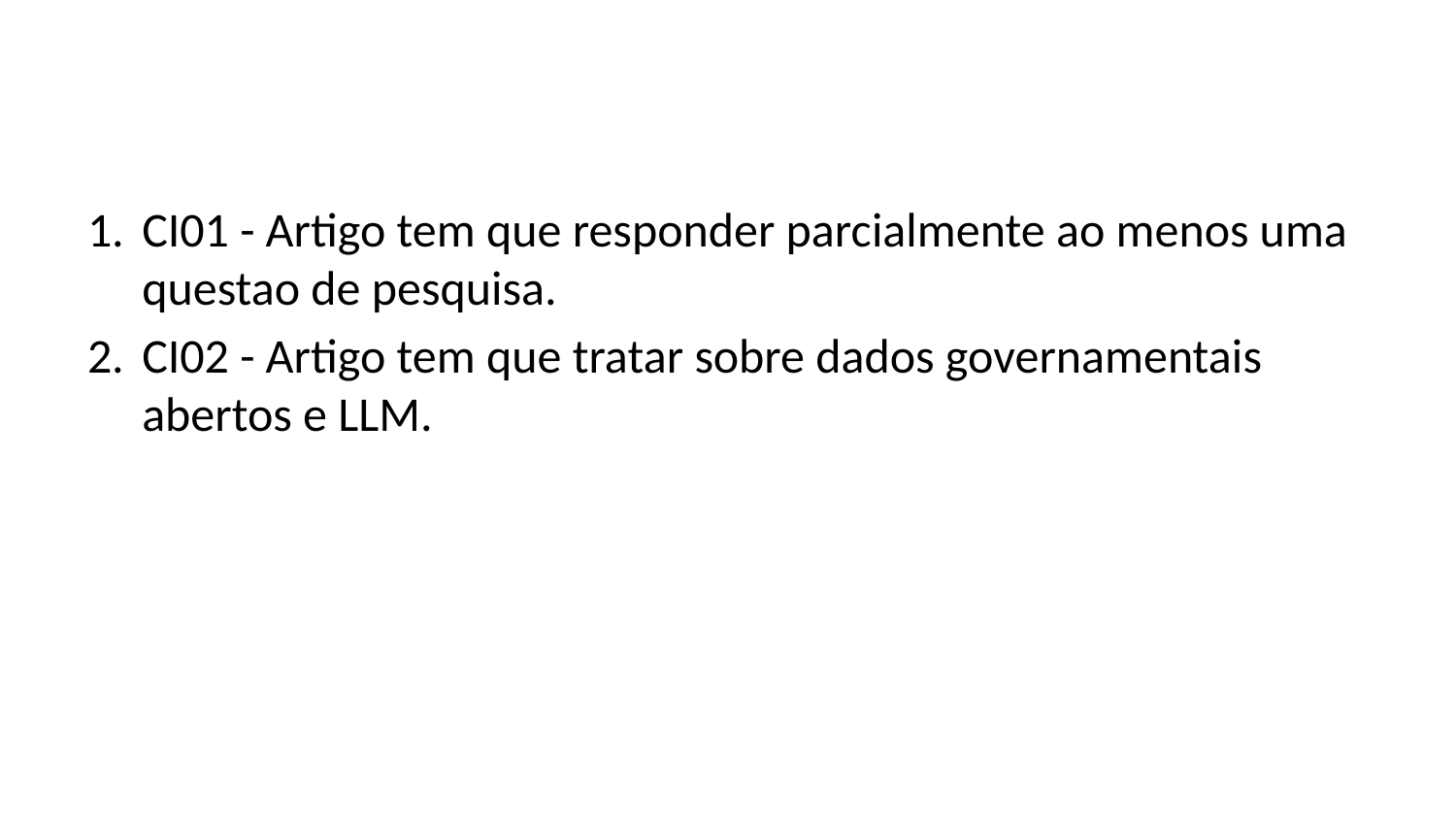

CI01 - Artigo tem que responder parcialmente ao menos uma questao de pesquisa.
CI02 - Artigo tem que tratar sobre dados governamentais abertos e LLM.